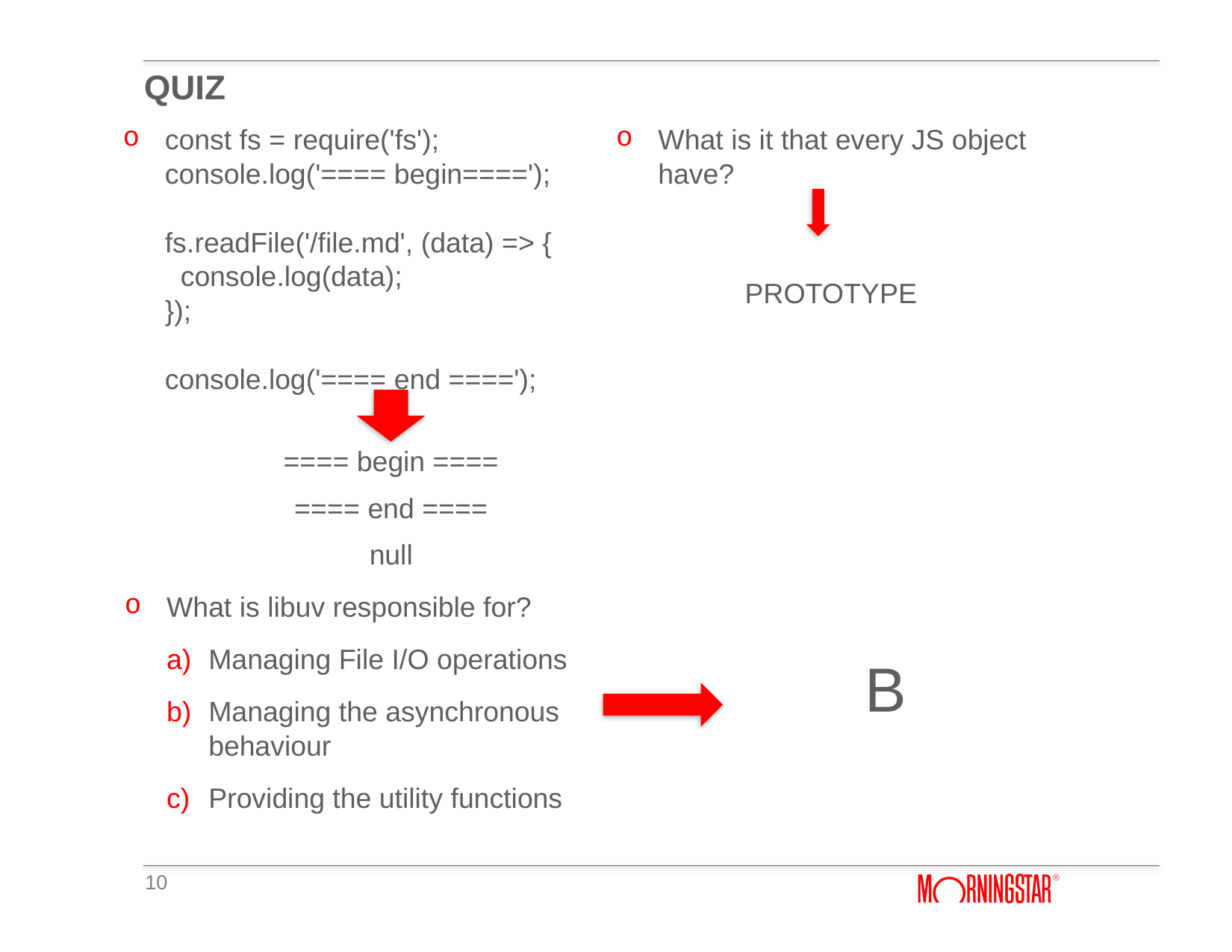

QUIZ
const fs = require('fs');
console.log('==== begin====');
fs.readFile('/file.md', (data) => {
  console.log(data);
});
console.log('==== end ====');

What is it that every JS object have?

PROTOTYPE

==== begin ====
==== end ====
null

What is libuv responsible for?
Managing File I/O operations
Managing the asynchronous behaviour
Providing the utility functions

B

10